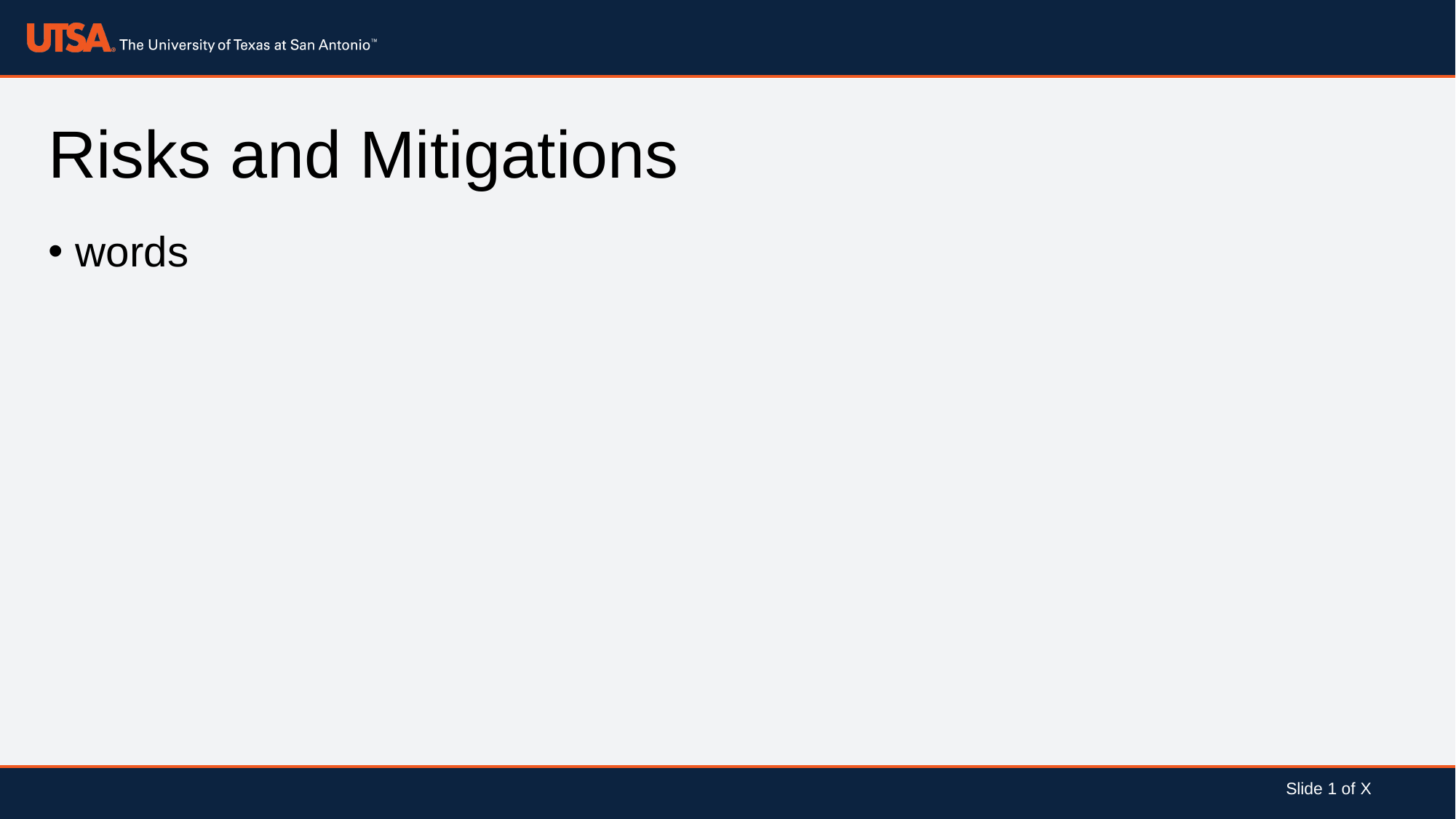

# Risks and Mitigations
words
Slide 1 of X